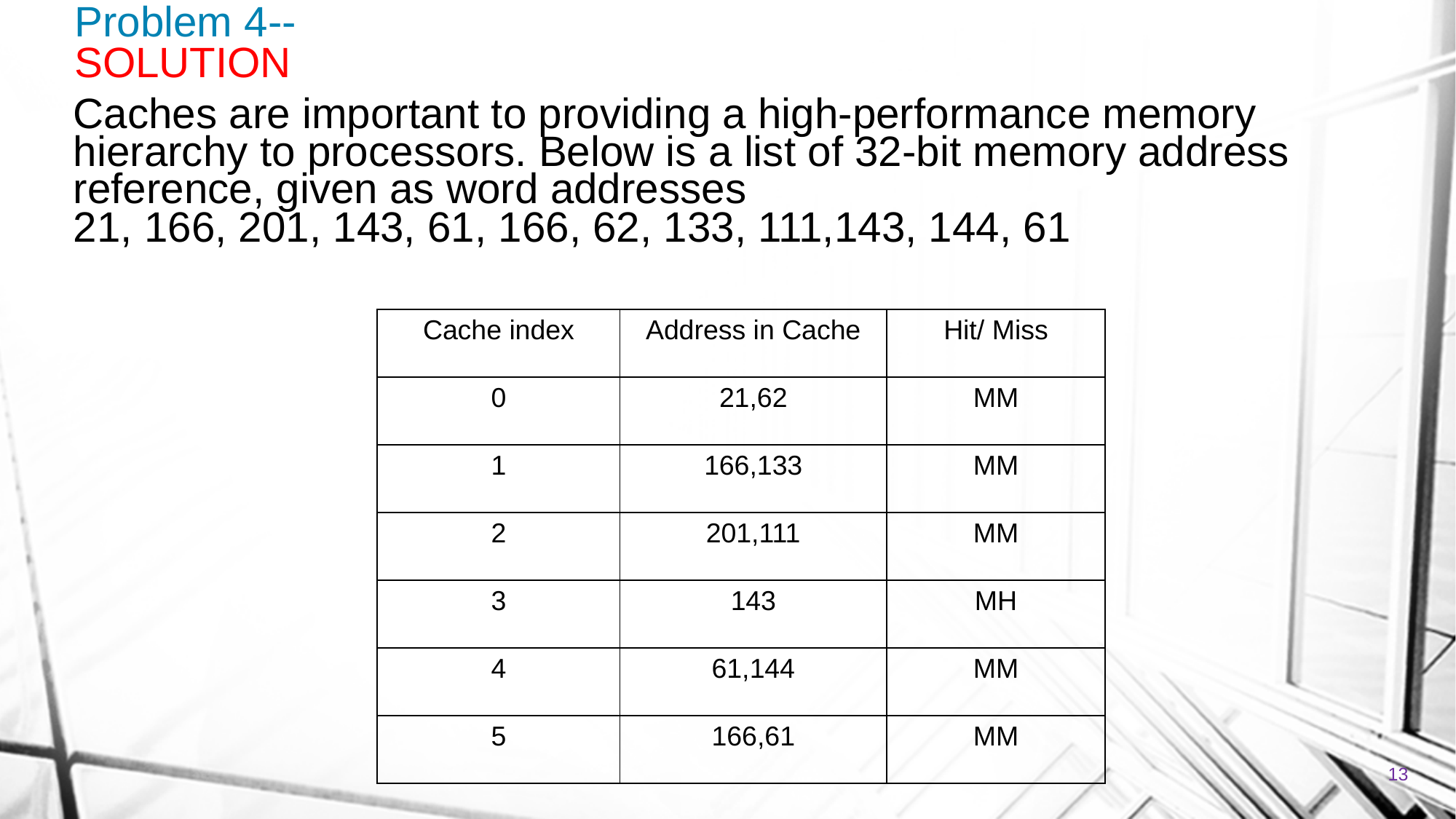

# Problem 4-- SOLUTION
Caches are important to providing a high-performance memory hierarchy to processors. Below is a list of 32-bit memory address reference, given as word addresses
21, 166, 201, 143, 61, 166, 62, 133, 111,143, 144, 61
| Cache index | Address in Cache | Hit/ Miss |
| --- | --- | --- |
| 0 | 21,62 | MM |
| 1 | 166,133 | MM |
| 2 | 201,111 | MM |
| 3 | 143 | MH |
| 4 | 61,144 | MM |
| 5 | 166,61 | MM |